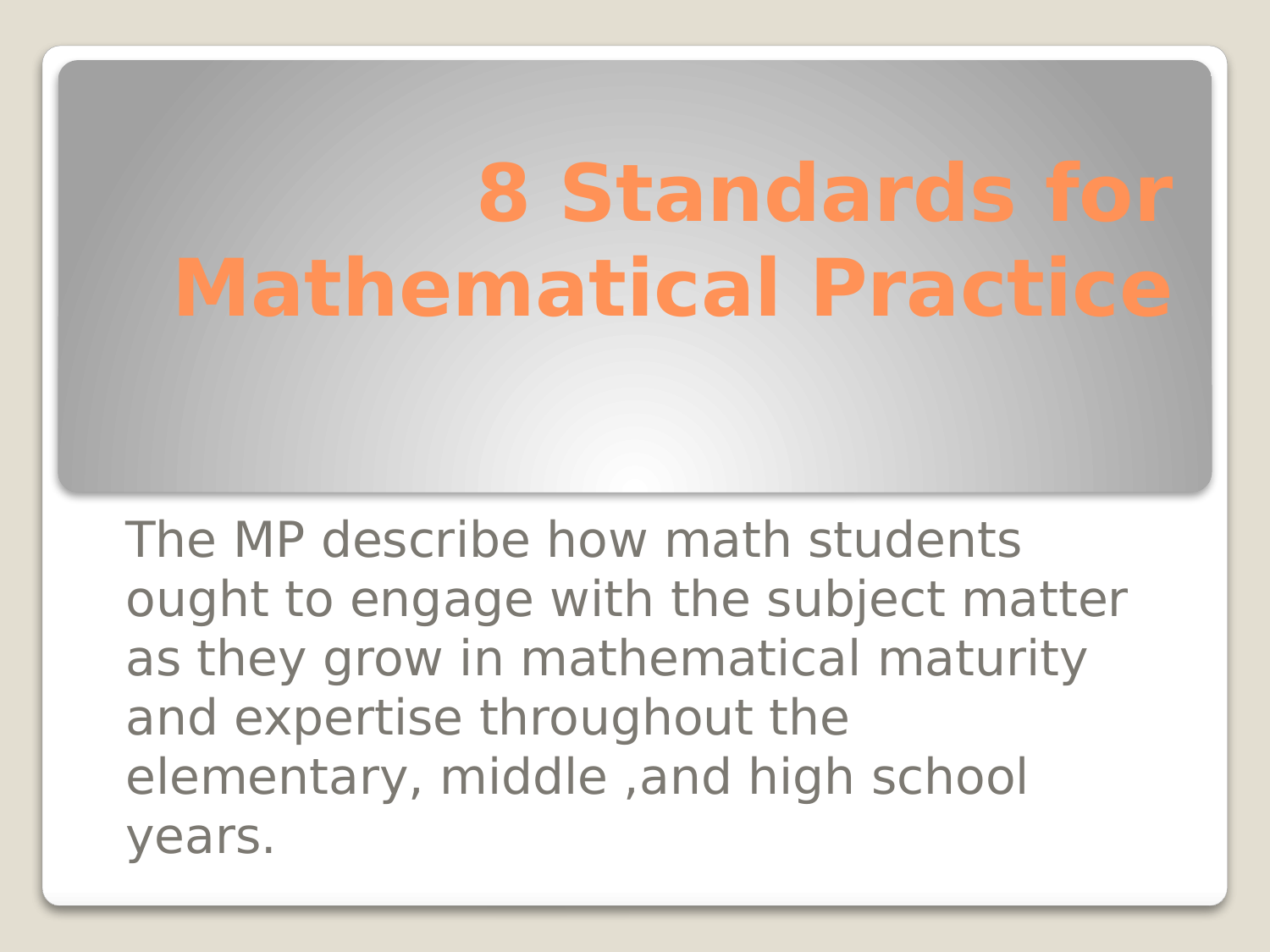

# 8 Standards for Mathematical Practice
The MP describe how math students ought to engage with the subject matter as they grow in mathematical maturity and expertise throughout the elementary, middle ,and high school years.